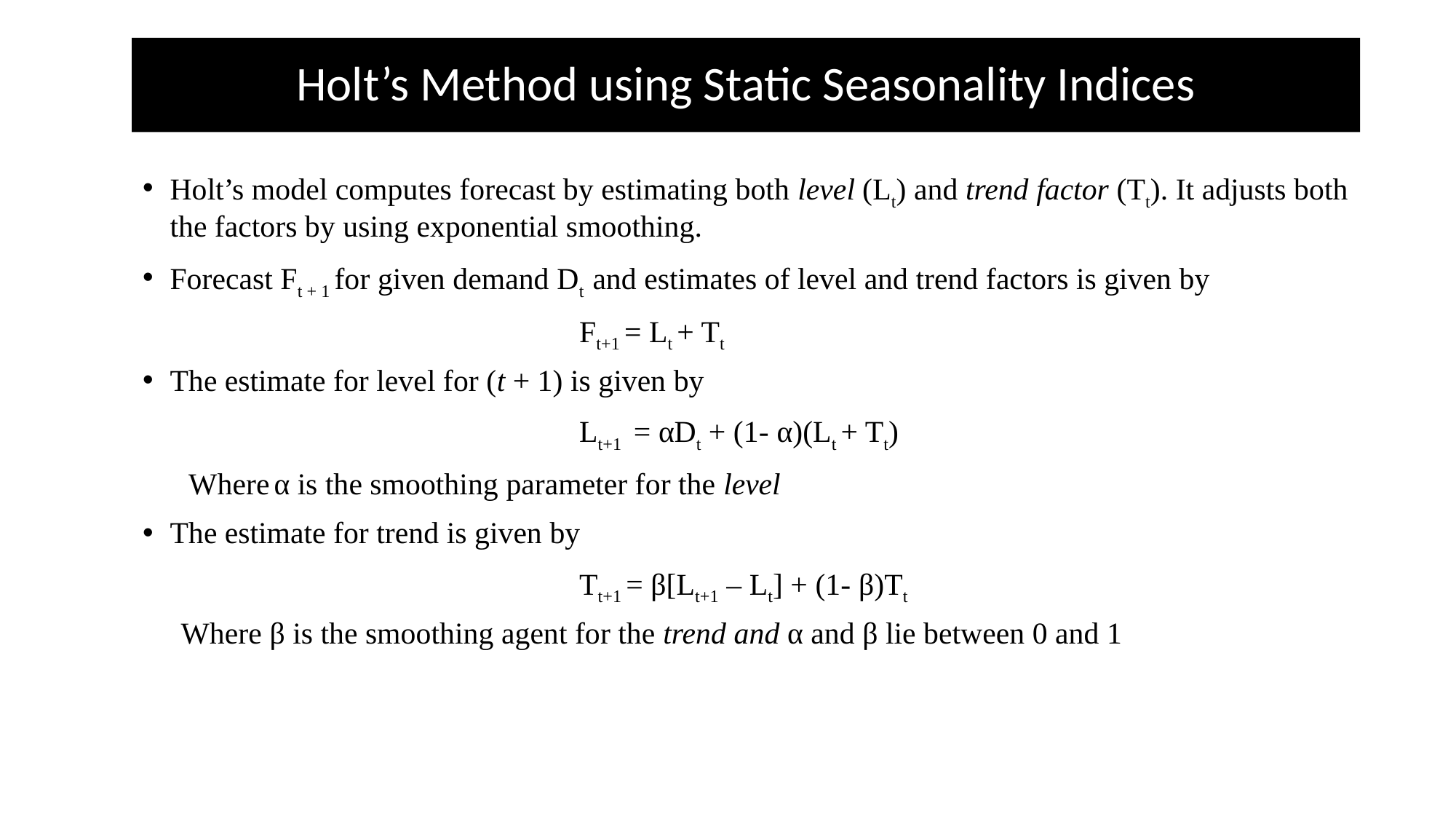

# Holt’s Method using Static Seasonality Indices
Holt’s model computes forecast by estimating both level (Lt) and trend factor (Tt). It adjusts both the factors by using exponential smoothing.
Forecast Ft + 1 for given demand Dt  and estimates of level and trend factors is given by
				Ft+1 = Lt + Tt
The estimate for level for (t + 1) is given by
				Lt+1  = αDt + (1- α)(Lt + Tt)
      Where α is the smoothing parameter for the level
The estimate for trend is given by
				Tt+1 = β[Lt+1 – Lt] + (1- β)Tt
     Where β is the smoothing agent for the trend and α and β lie between 0 and 1